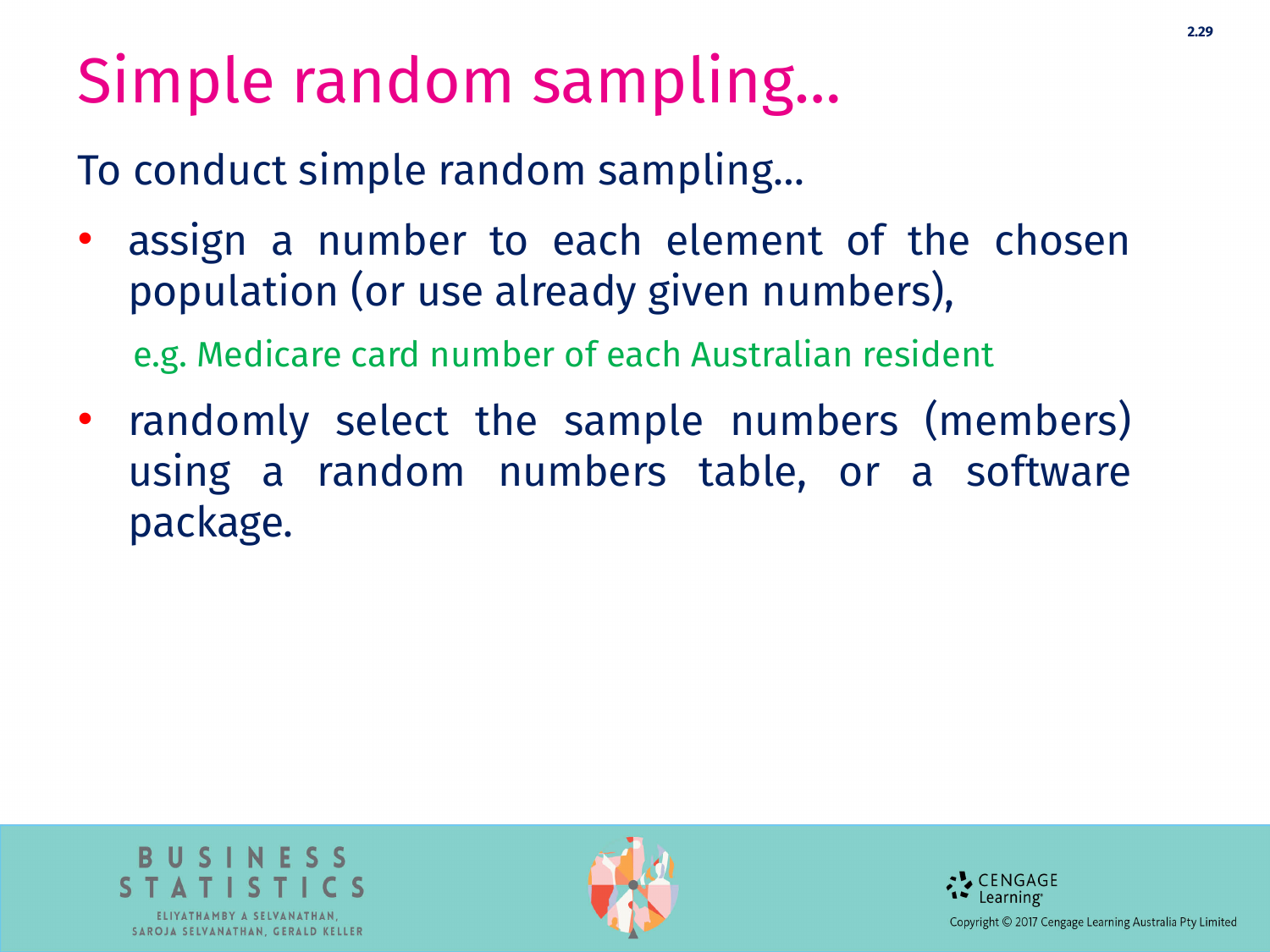

2.29
# Simple random sampling…
To conduct simple random sampling…
assign a number to each element of the chosen population (or use already given numbers),
e.g. Medicare card number of each Australian resident
randomly select the sample numbers (members) using a random numbers table, or a software package.